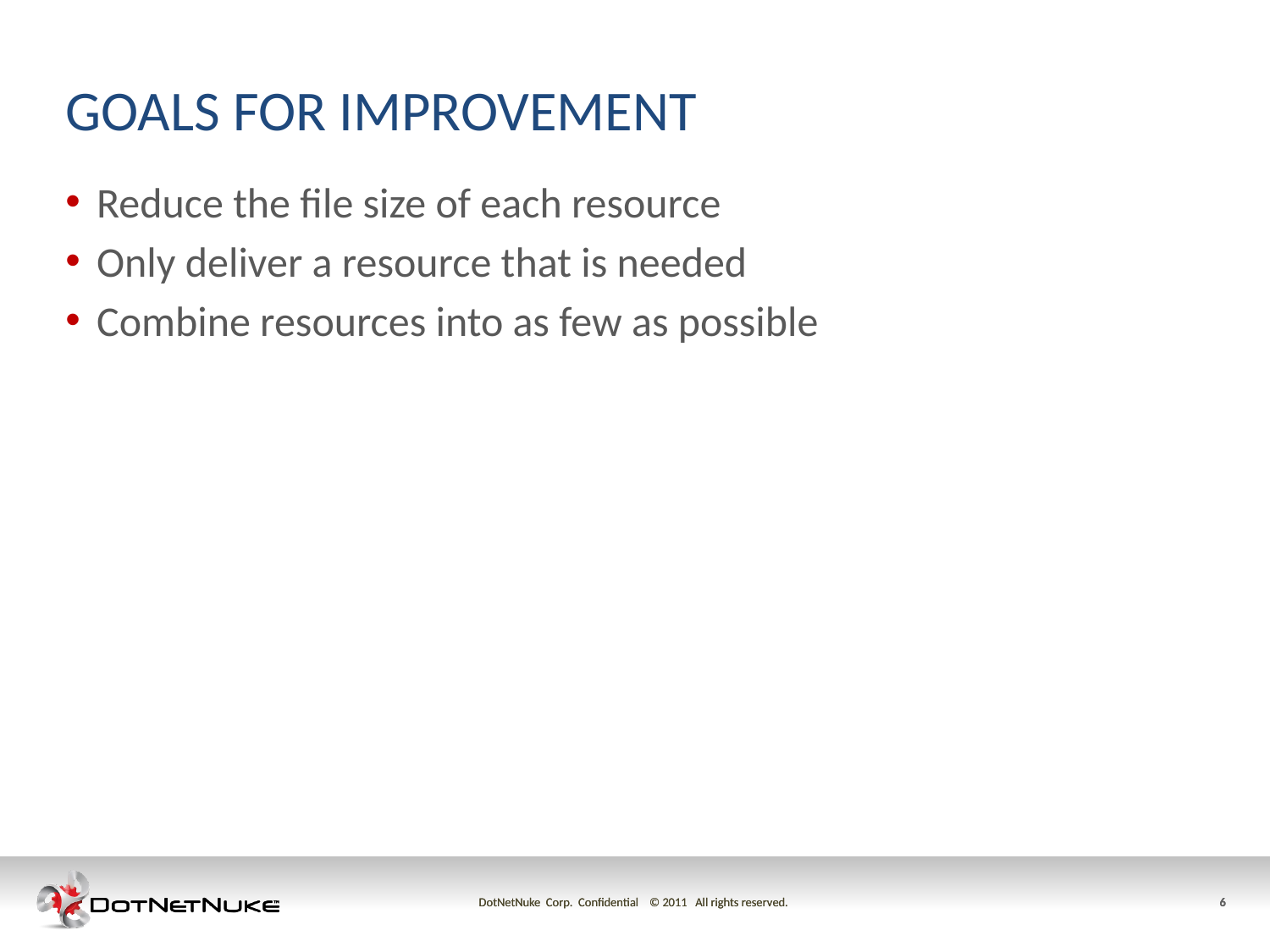

# Goals for Improvement
Reduce the file size of each resource
Only deliver a resource that is needed
Combine resources into as few as possible